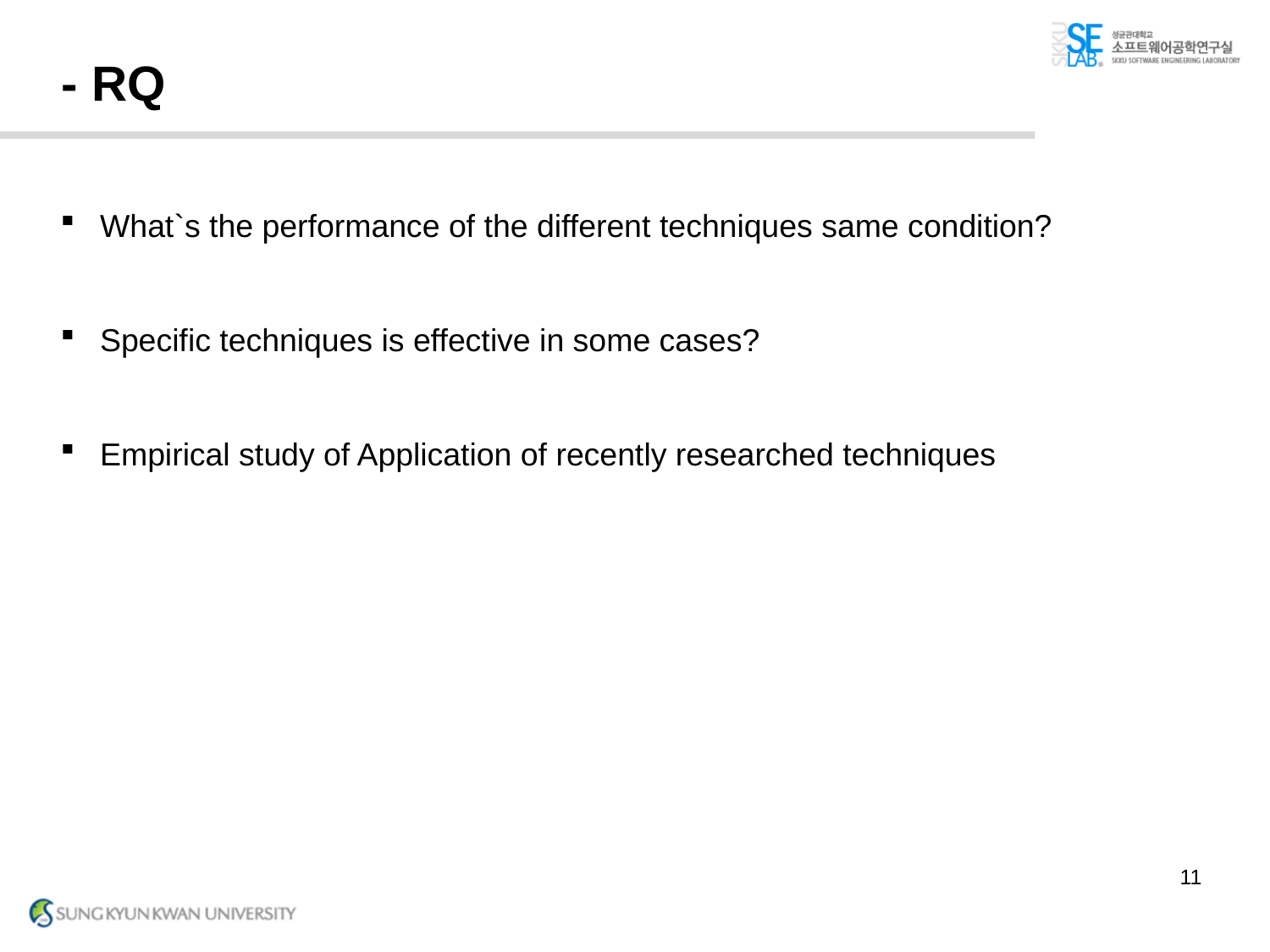

# - RQ
What`s the performance of the different techniques same condition?

Specific techniques is effective in some cases?

Empirical study of Application of recently researched techniques
11